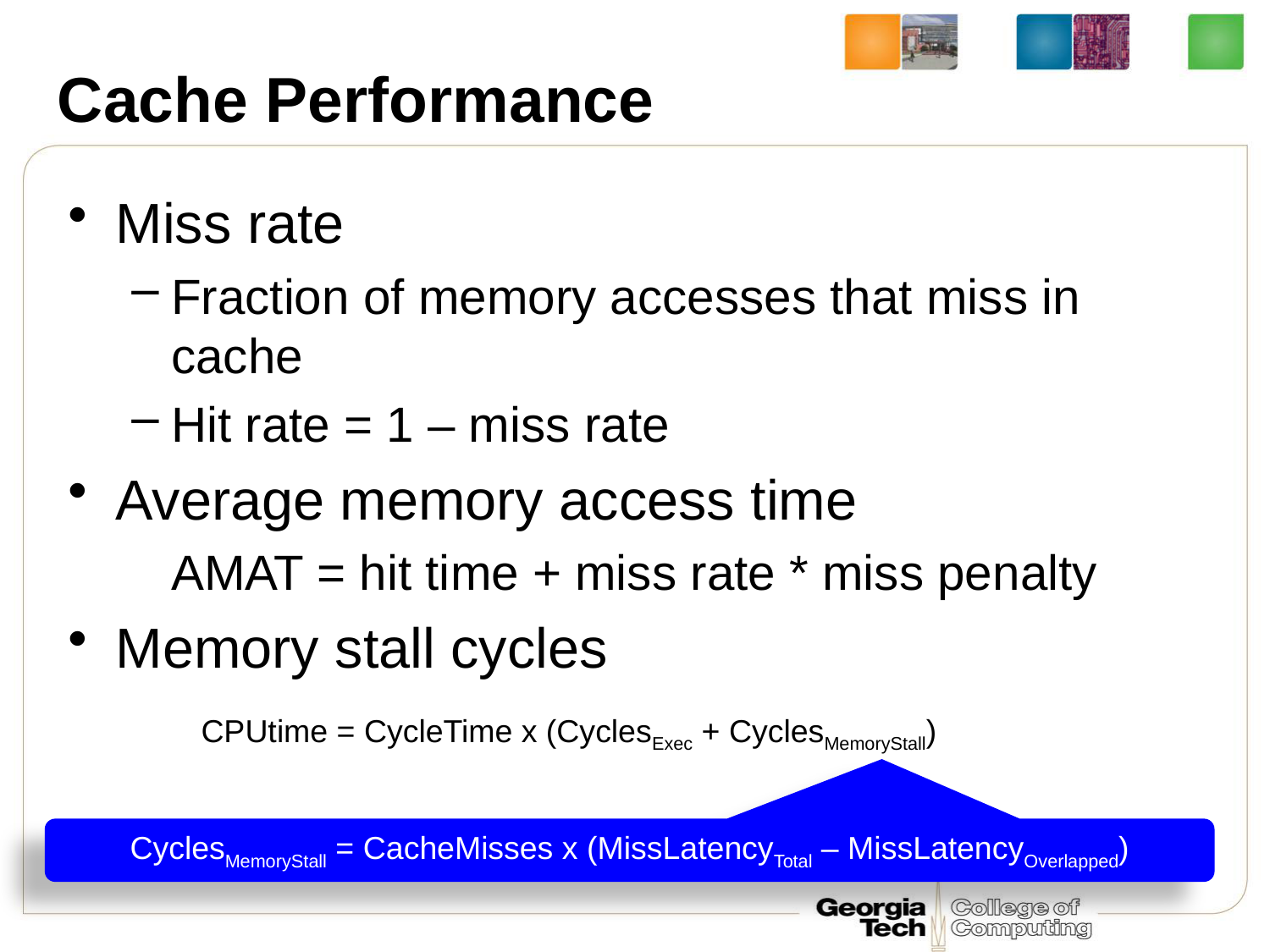

# Cache Performance
Miss rate
Fraction of memory accesses that miss in cache
Hit rate = 1 – miss rate
Average memory access time
	AMAT = hit time + miss rate * miss penalty
Memory stall cycles

CPUtime = CycleTime x (CyclesExec + CyclesMemoryStall)
CyclesMemoryStall = CacheMisses x (MissLatencyTotal – MissLatencyOverlapped)